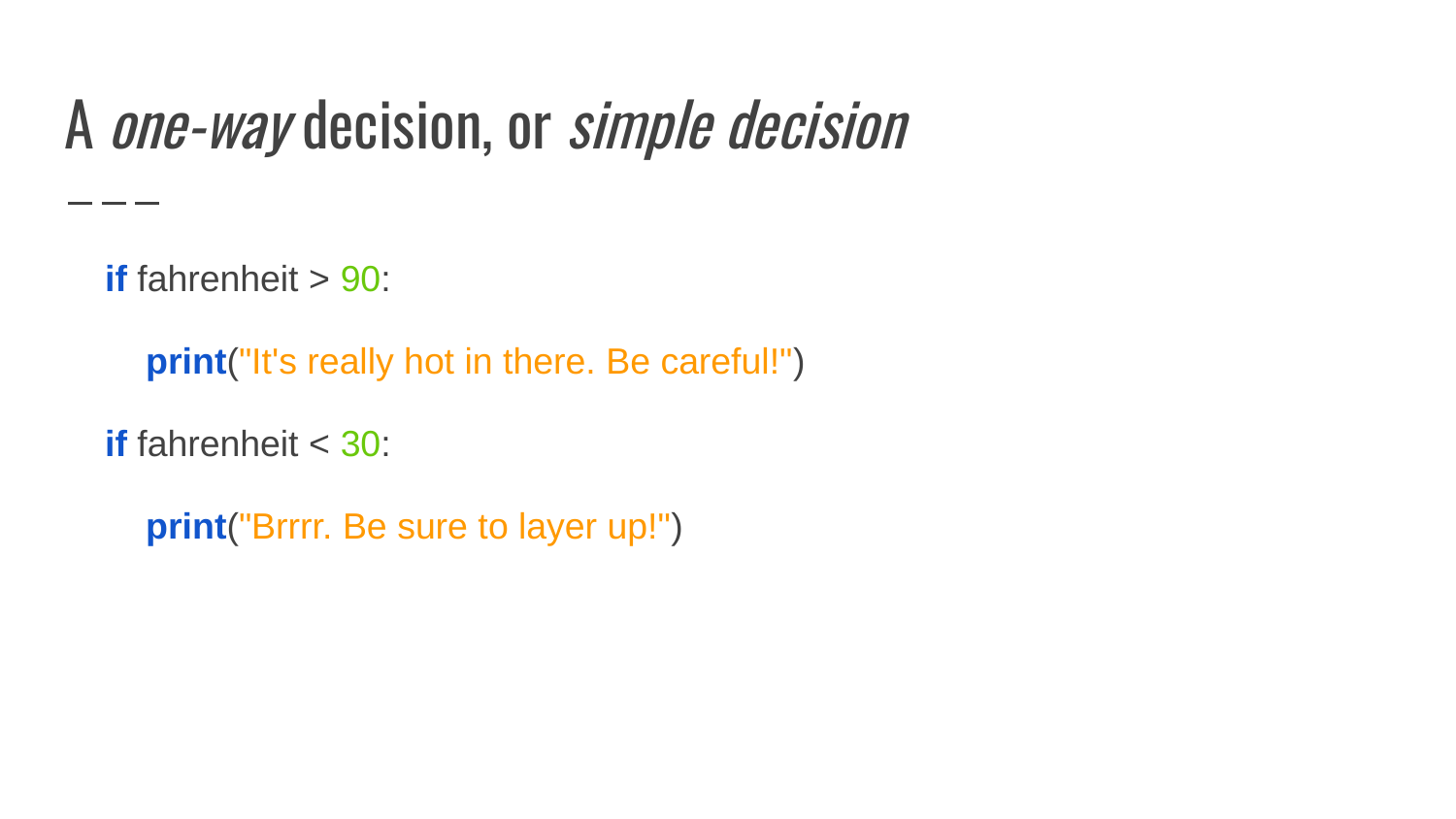

# A one-way decision, or simple decision
    if fahrenheit > 90:
        print("It's really hot in there. Be careful!")
    if fahrenheit < 30:
        print("Brrrr. Be sure to layer up!")